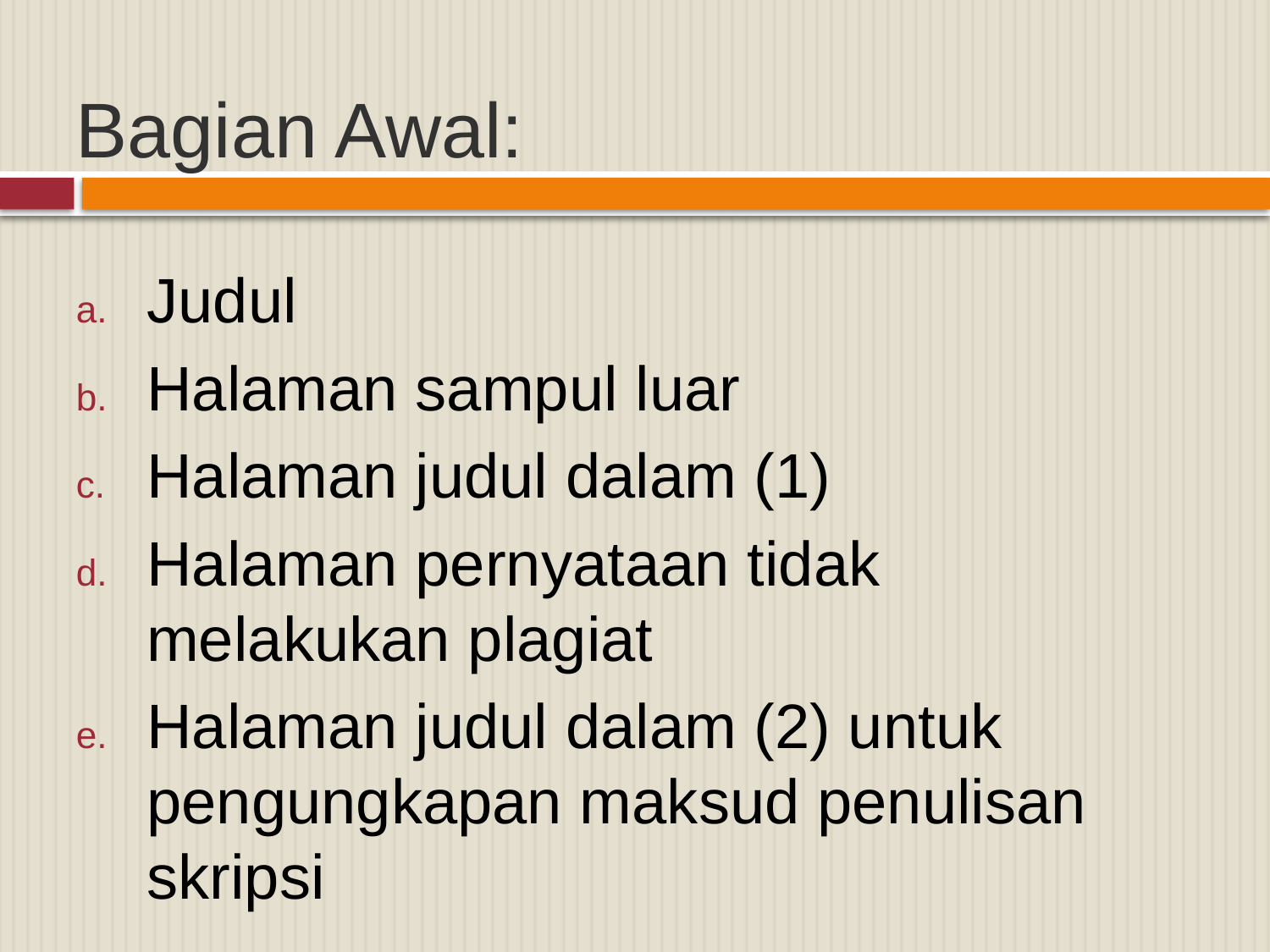

# Bagian Awal:
Judul
Halaman sampul luar
Halaman judul dalam (1)
Halaman pernyataan tidak melakukan plagiat
Halaman judul dalam (2) untuk pengungkapan maksud penulisan skripsi